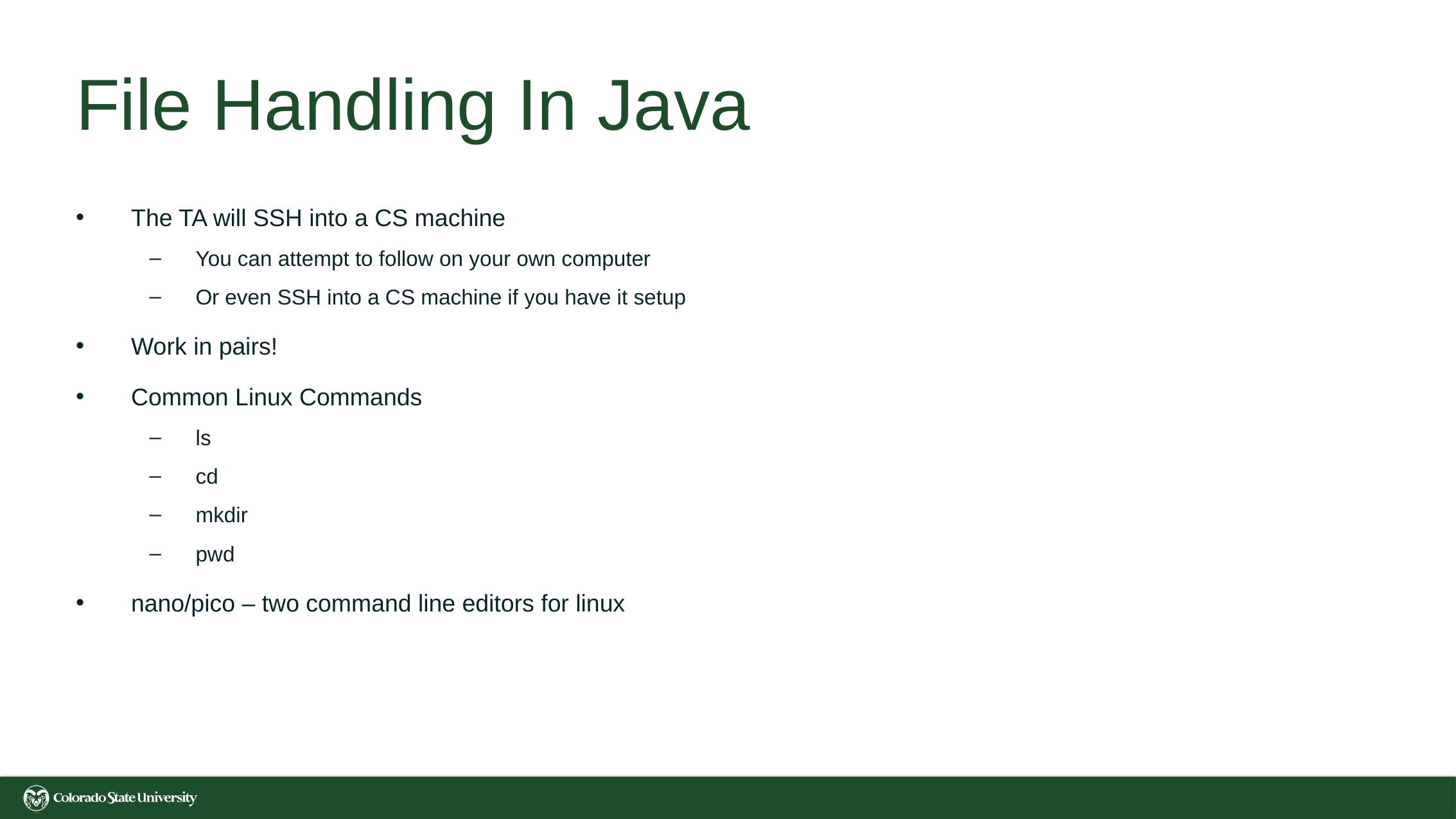

# File Handling In Java
The TA will SSH into a CS machine
You can attempt to follow on your own computer
Or even SSH into a CS machine if you have it setup
Work in pairs!
Common Linux Commands
ls
cd
mkdir
pwd
nano/pico – two command line editors for linux